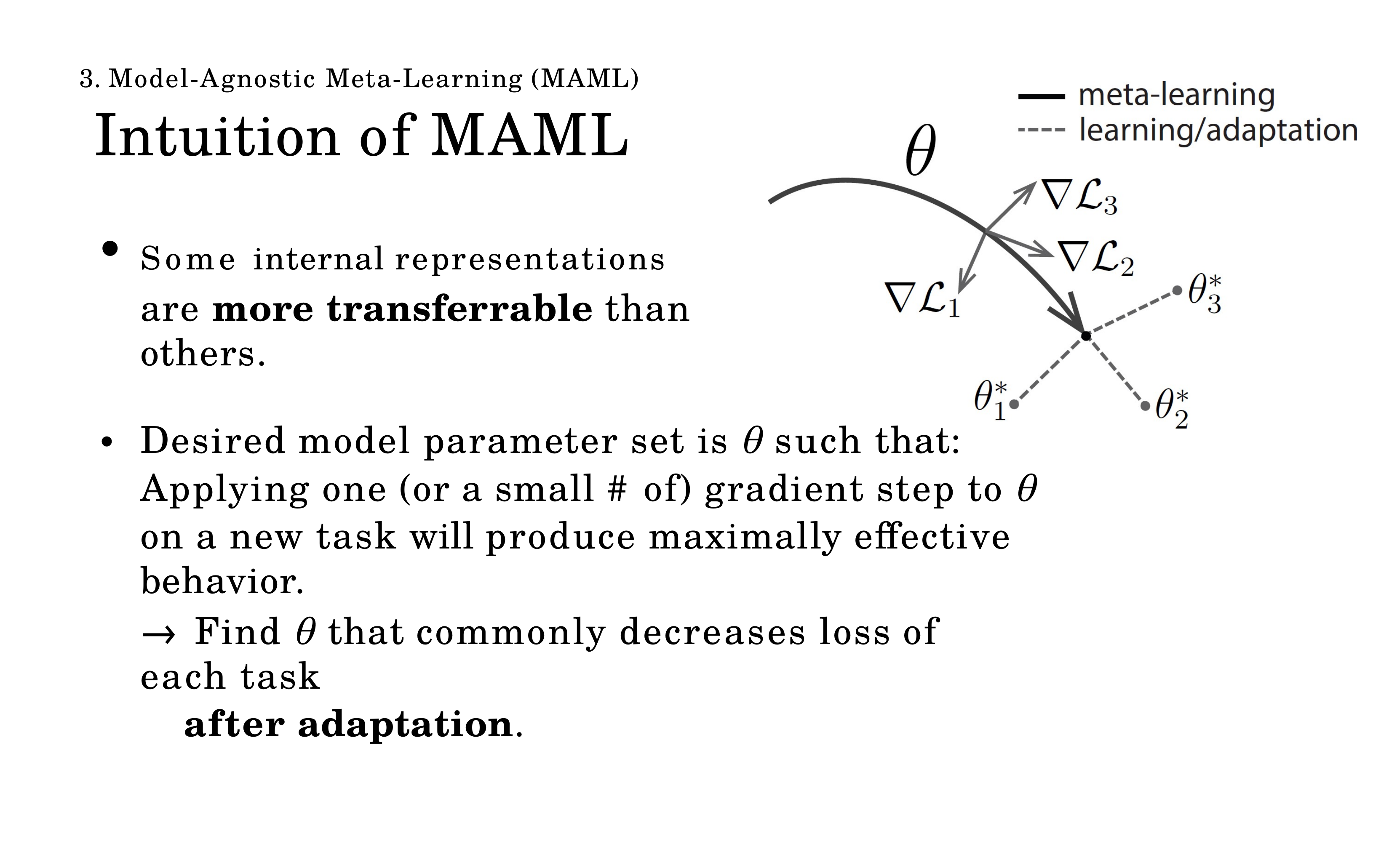

3. Model-Agnostic Meta-Learning (MAML)

# Intuition of MAML
Some internal representations
are more transferrable than others.
Desired model parameter set is θ such that:
Applying one (or a small # of) gradient step to θ
on a new task will produce maximally effective behavior.
•
→ Find θ that commonly decreases loss of each task
after adaptation.